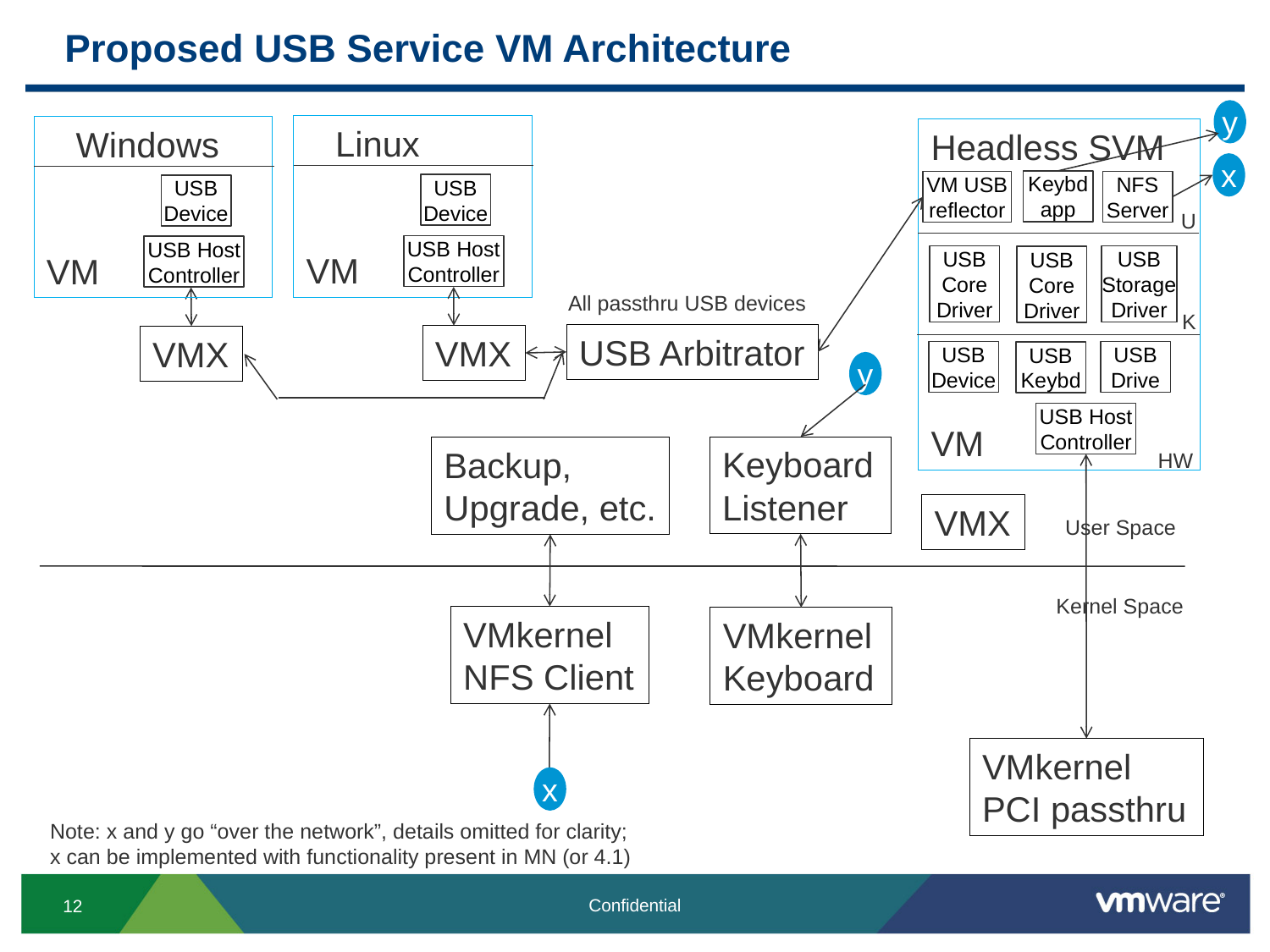

# Proposed USB Service VM Architecture
y
   Linux

VM
USB Device
USB Host Controller
   Windows

VM
USB Device
USB Host Controller
Headless SVM

VM
x
Keybd
app
VM USB reflector
NFS Server
U
USB Core Driver
USB Storage Driver
USB Core Driver
All passthru USB devices
K
USB Arbitrator
VMX
VMX
USB Device
USB Drive
USB Keybd
y
USB Host Controller
Keyboard Listener
Backup, Upgrade, etc.
HW
VMX
  User Space
Kernel Space
VMkernel NFS Client
VMkernel Keyboard
VMkernel PCI passthru
x
Note: x and y go “over the network”, details omitted for clarity; x can be implemented with functionality present in MN (or 4.1)
Confidential
12